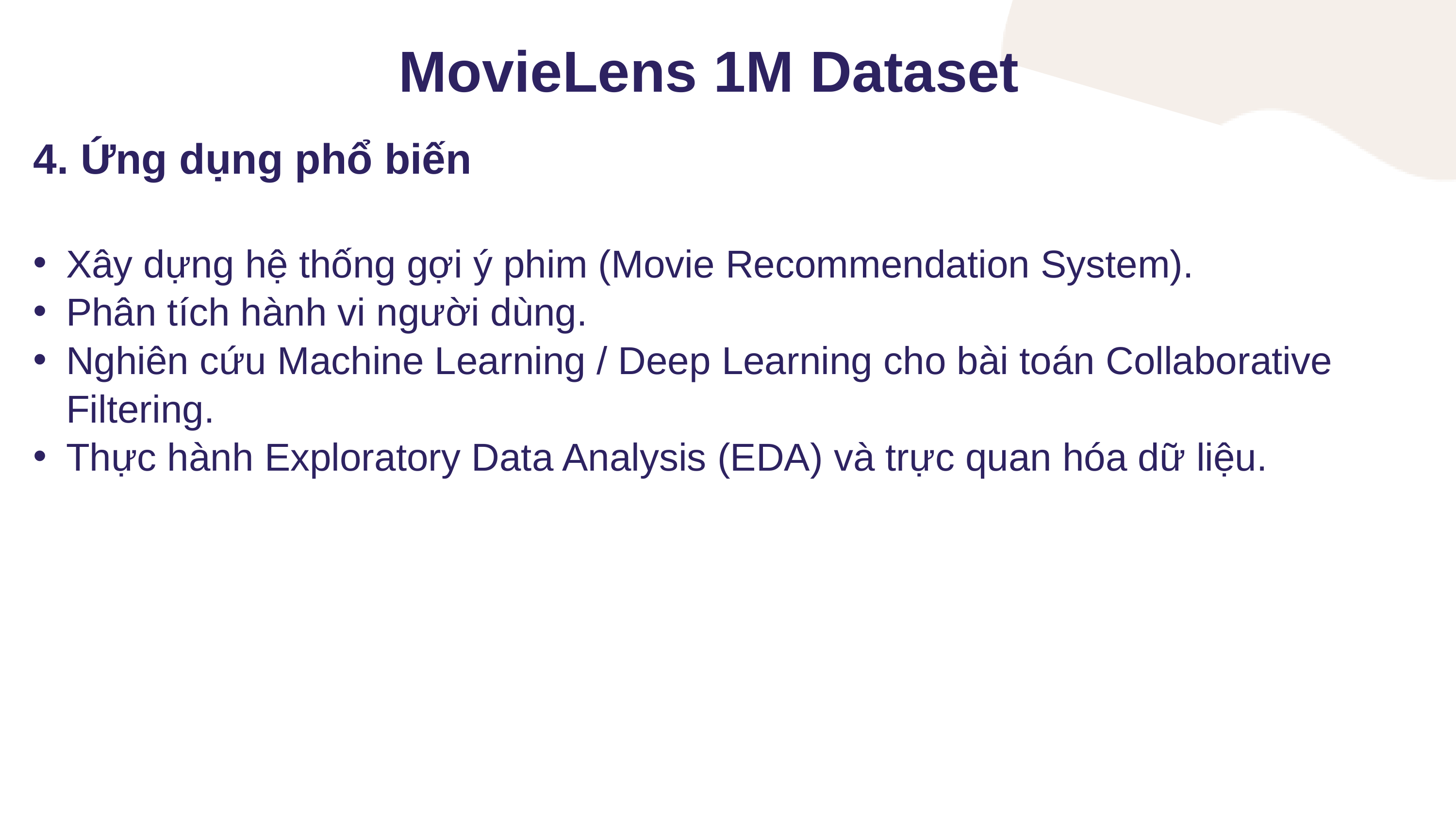

MovieLens 1M Dataset
 4. Ứng dụng phổ biến
Xây dựng hệ thống gợi ý phim (Movie Recommendation System).
Phân tích hành vi người dùng.
Nghiên cứu Machine Learning / Deep Learning cho bài toán Collaborative Filtering.
Thực hành Exploratory Data Analysis (EDA) và trực quan hóa dữ liệu.